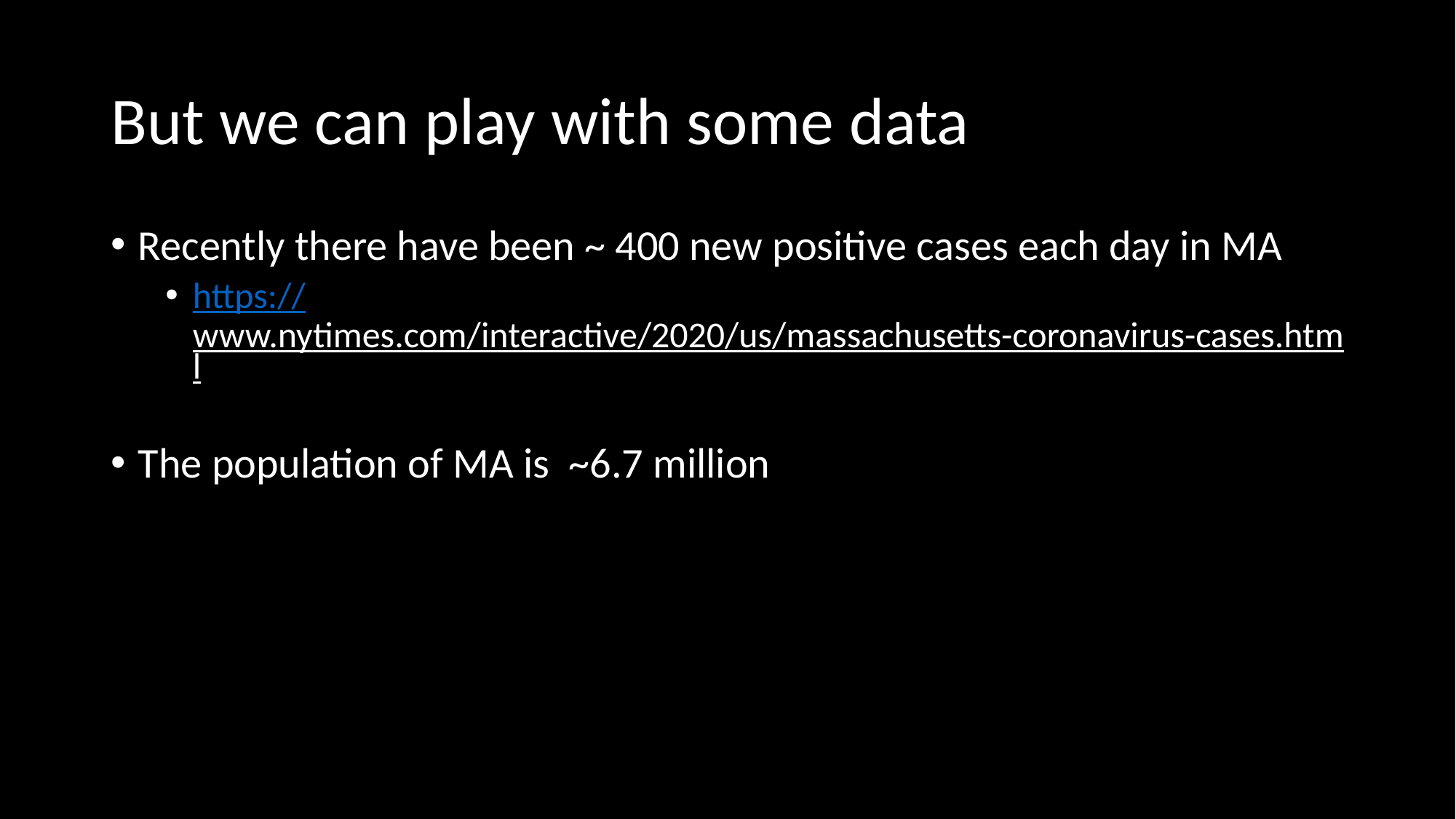

# But we can play with some data
Recently there have been ~ 400 new positive cases each day in MA
https://www.nytimes.com/interactive/2020/us/massachusetts-coronavirus-cases.html
The population of MA is  ~6.7 million